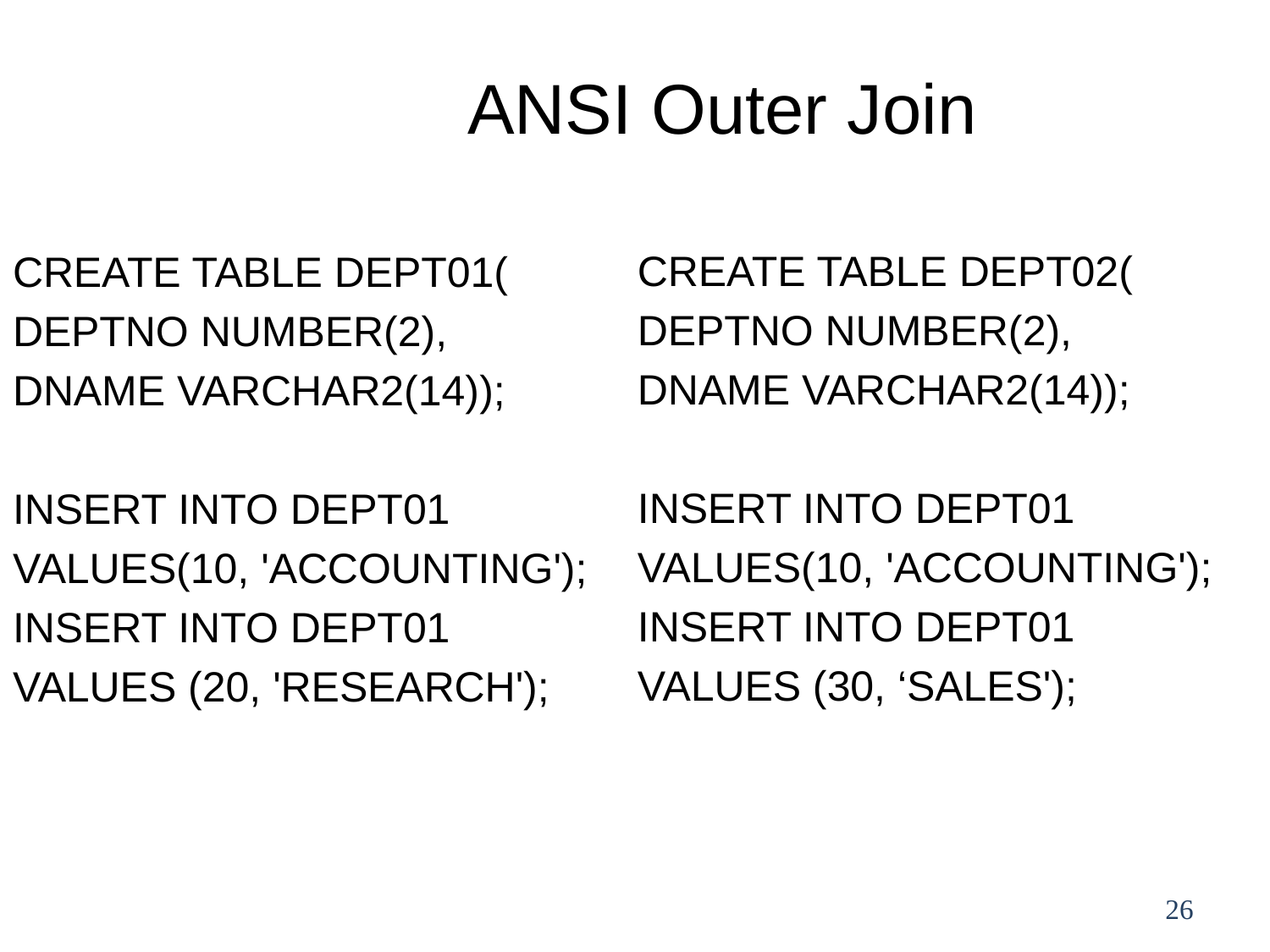

# ANSI Outer Join
CREATE TABLE DEPT02(
DEPTNO NUMBER(2),
DNAME VARCHAR2(14));

INSERT INTO DEPT01
VALUES(10, 'ACCOUNTING');
INSERT INTO DEPT01
VALUES (30, ‘SALES');

CREATE TABLE DEPT01(
DEPTNO NUMBER(2),
DNAME VARCHAR2(14));

INSERT INTO DEPT01
VALUES(10, 'ACCOUNTING');
INSERT INTO DEPT01
VALUES (20, 'RESEARCH');

26